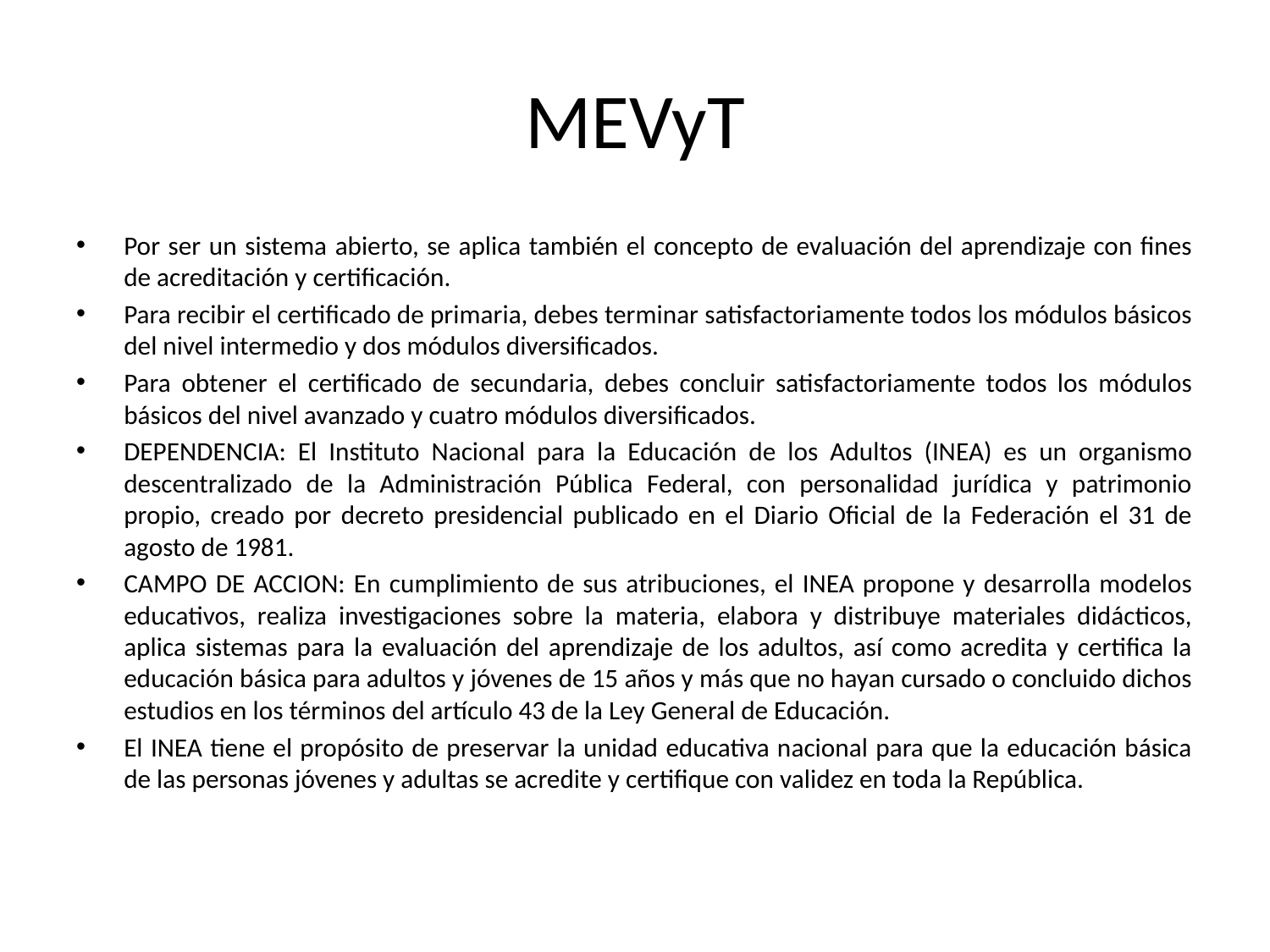

# MEVyT
Por ser un sistema abierto, se aplica también el concepto de evaluación del aprendizaje con fines de acreditación y certificación.
Para recibir el certificado de primaria, debes terminar satisfactoriamente todos los módulos básicos del nivel intermedio y dos módulos diversificados.
Para obtener el certificado de secundaria, debes concluir satisfactoriamente todos los módulos básicos del nivel avanzado y cuatro módulos diversificados.
DEPENDENCIA: El Instituto Nacional para la Educación de los Adultos (INEA) es un organismo descentralizado de la Administración Pública Federal, con personalidad jurídica y patrimonio propio, creado por decreto presidencial publicado en el Diario Oficial de la Federación el 31 de agosto de 1981.
CAMPO DE ACCION: En cumplimiento de sus atribuciones, el INEA propone y desarrolla modelos educativos, realiza investigaciones sobre la materia, elabora y distribuye materiales didácticos, aplica sistemas para la evaluación del aprendizaje de los adultos, así como acredita y certifica la educación básica para adultos y jóvenes de 15 años y más que no hayan cursado o concluido dichos estudios en los términos del artículo 43 de la Ley General de Educación.
El INEA tiene el propósito de preservar la unidad educativa nacional para que la educación básica de las personas jóvenes y adultas se acredite y certifique con validez en toda la República.